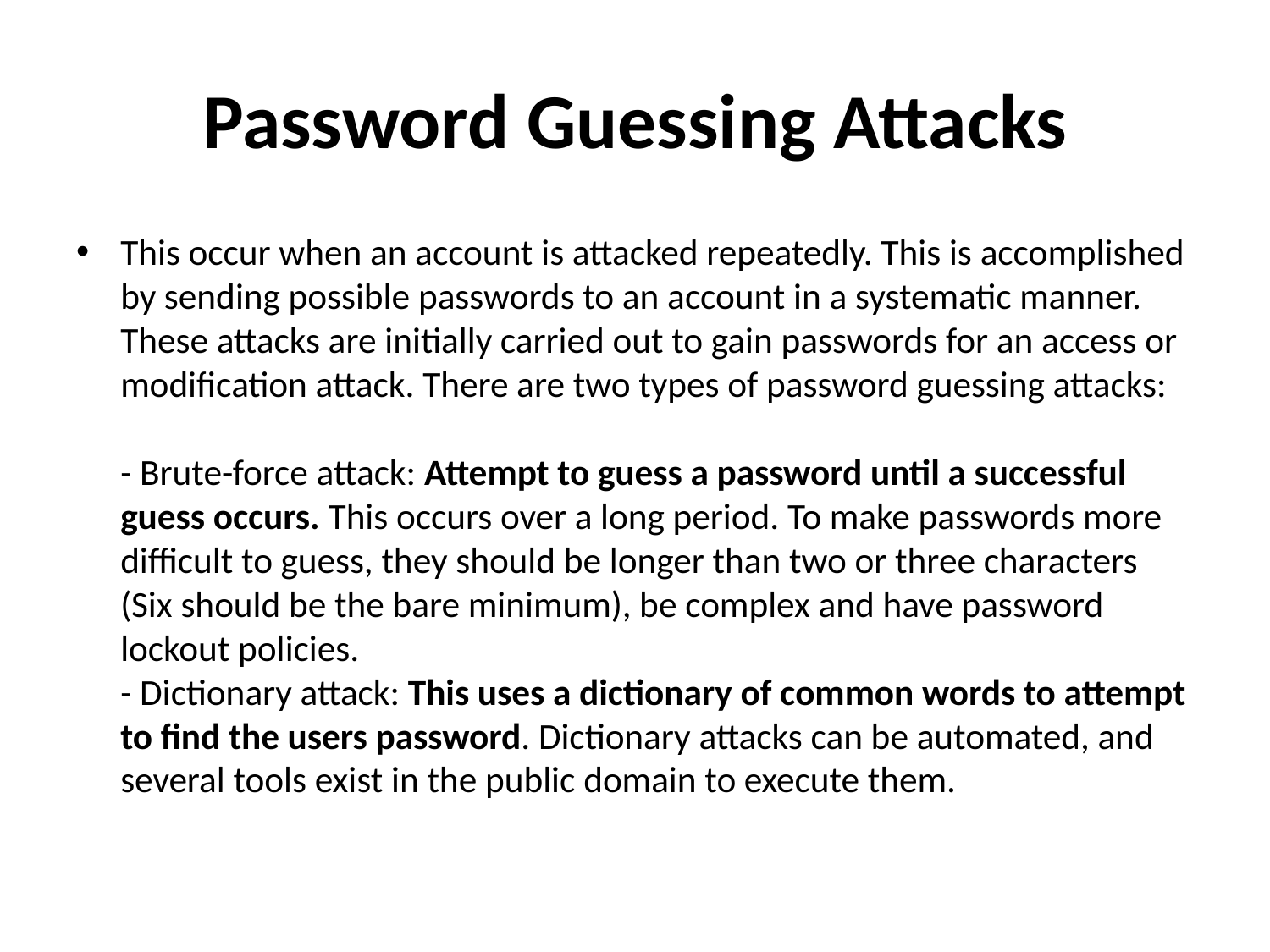

# Password Guessing Attacks
This occur when an account is attacked repeatedly. This is accomplished by sending possible passwords to an account in a systematic manner. These attacks are initially carried out to gain passwords for an access or modification attack. There are two types of password guessing attacks:
- Brute-force attack: Attempt to guess a password until a successful guess occurs. This occurs over a long period. To make passwords more difficult to guess, they should be longer than two or three characters (Six should be the bare minimum), be complex and have password lockout policies.
- Dictionary attack: This uses a dictionary of common words to attempt to find the users password. Dictionary attacks can be automated, and several tools exist in the public domain to execute them.